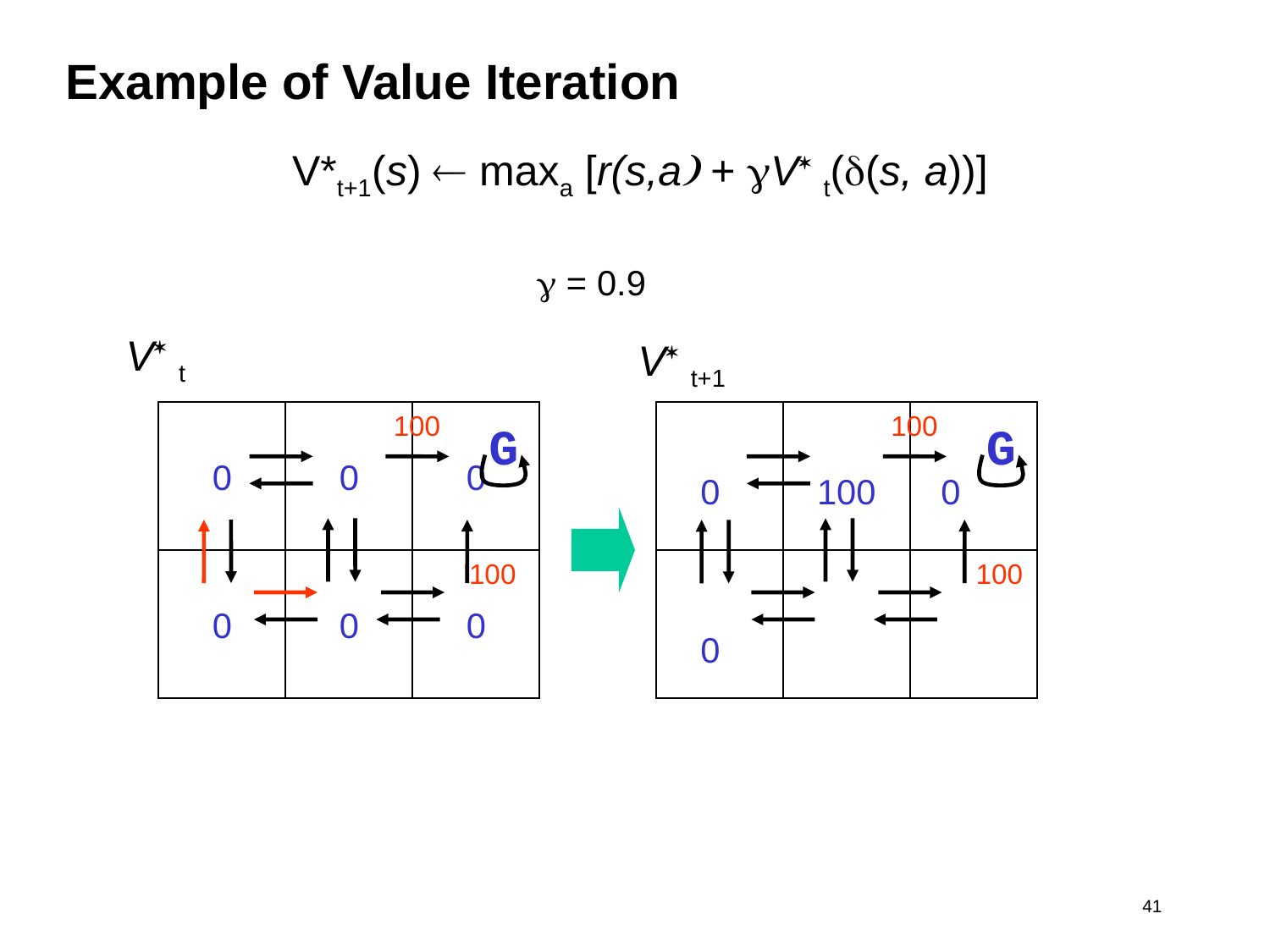

# Example of Value Iteration
V*t+1(s) ← maxa [r(s,a) + γV∗ t(δ(s, a))]

γ = 0.9
V∗ t
V∗ t+1
0
0
100
0

100

G
G

0
100
0

0
0
0
100

100

0
 41